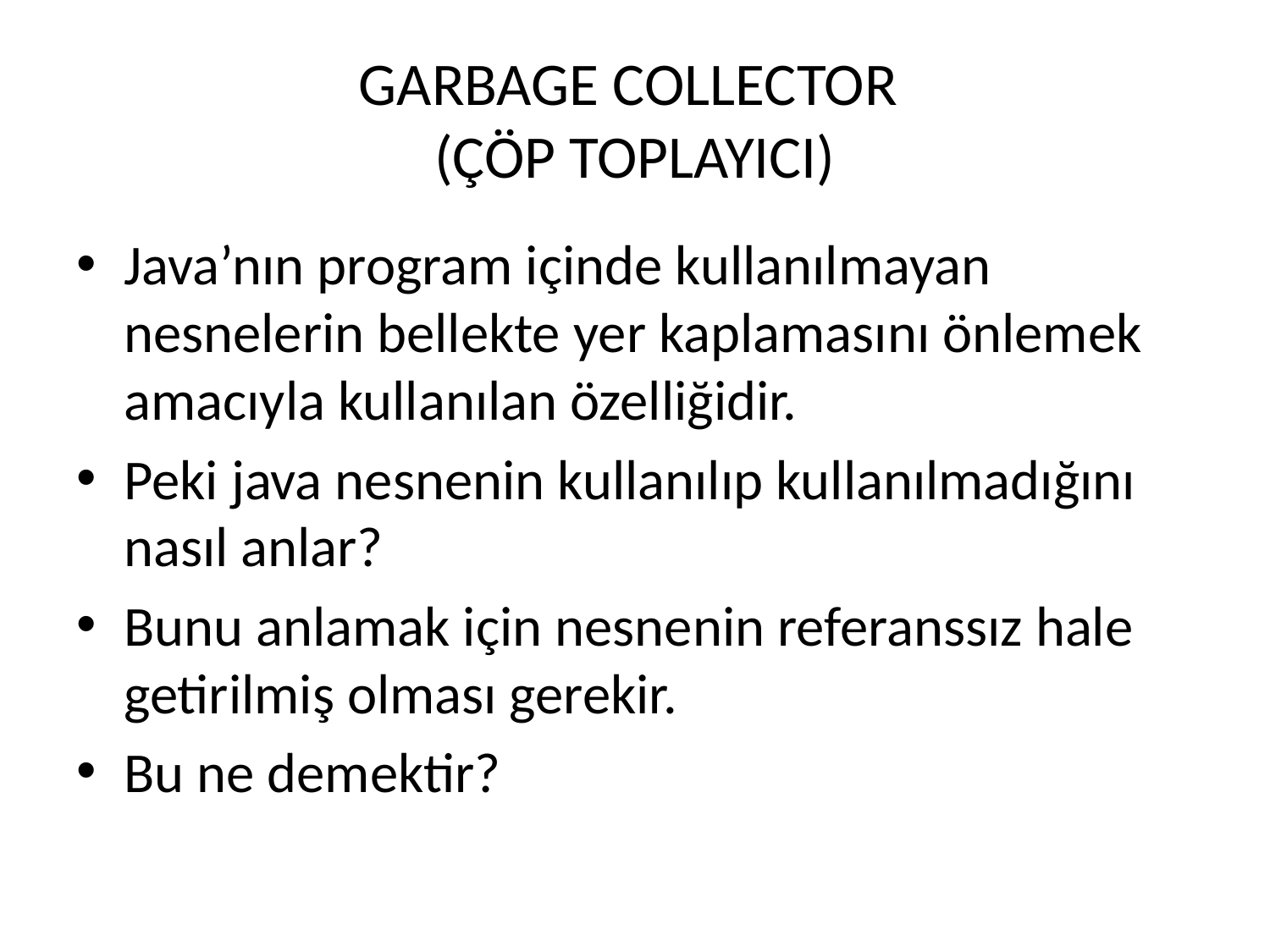

# GARBAGE COLLECTOR (ÇÖP TOPLAYICI)
Java’nın program içinde kullanılmayan nesnelerin bellekte yer kaplamasını önlemek amacıyla kullanılan özelliğidir.
Peki java nesnenin kullanılıp kullanılmadığını nasıl anlar?
Bunu anlamak için nesnenin referanssız hale getirilmiş olması gerekir.
Bu ne demektir?